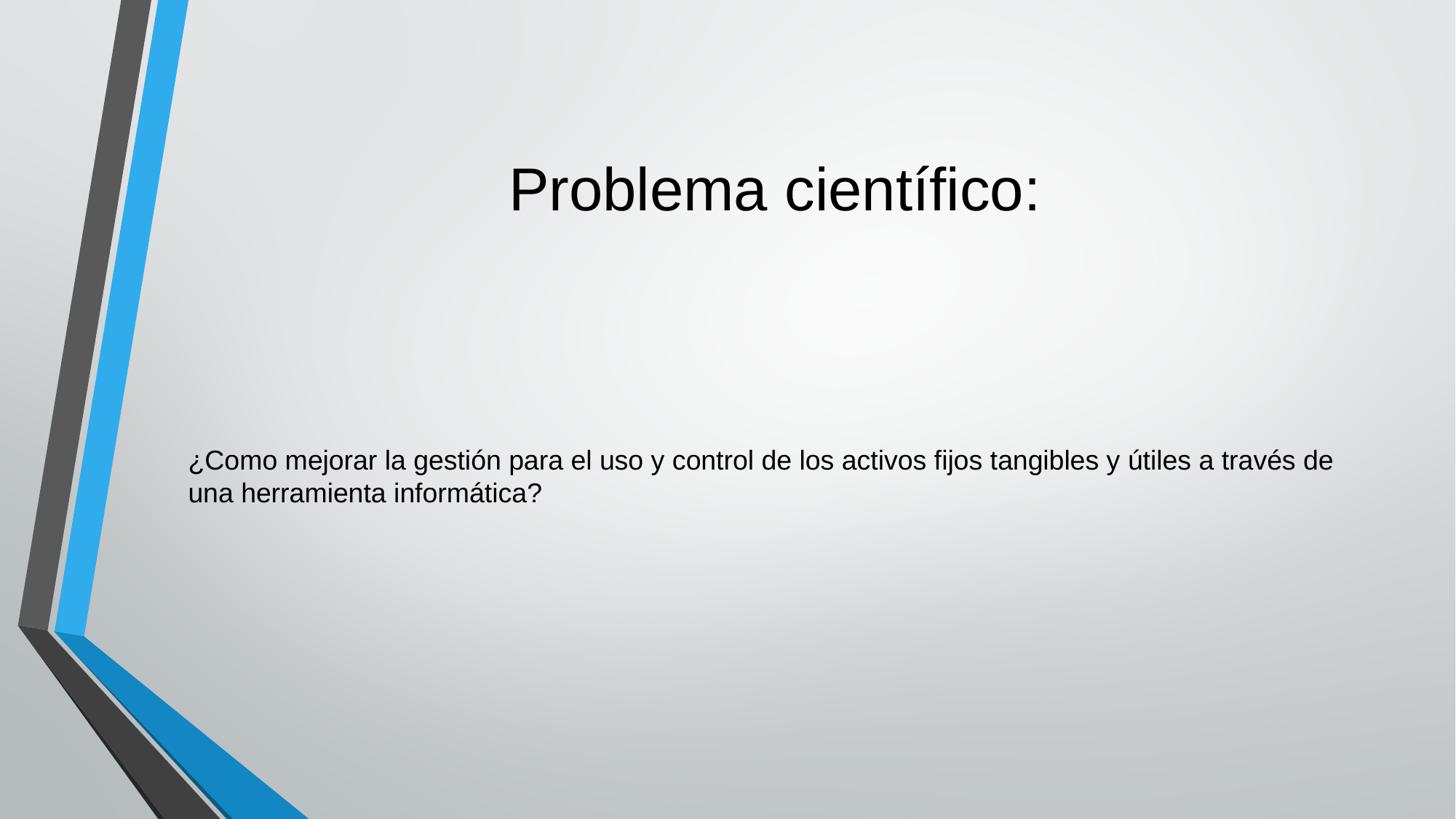

# Problema científico:
¿Como mejorar la gestión para el uso y control de los activos fijos tangibles y útiles a través de una herramienta informática?